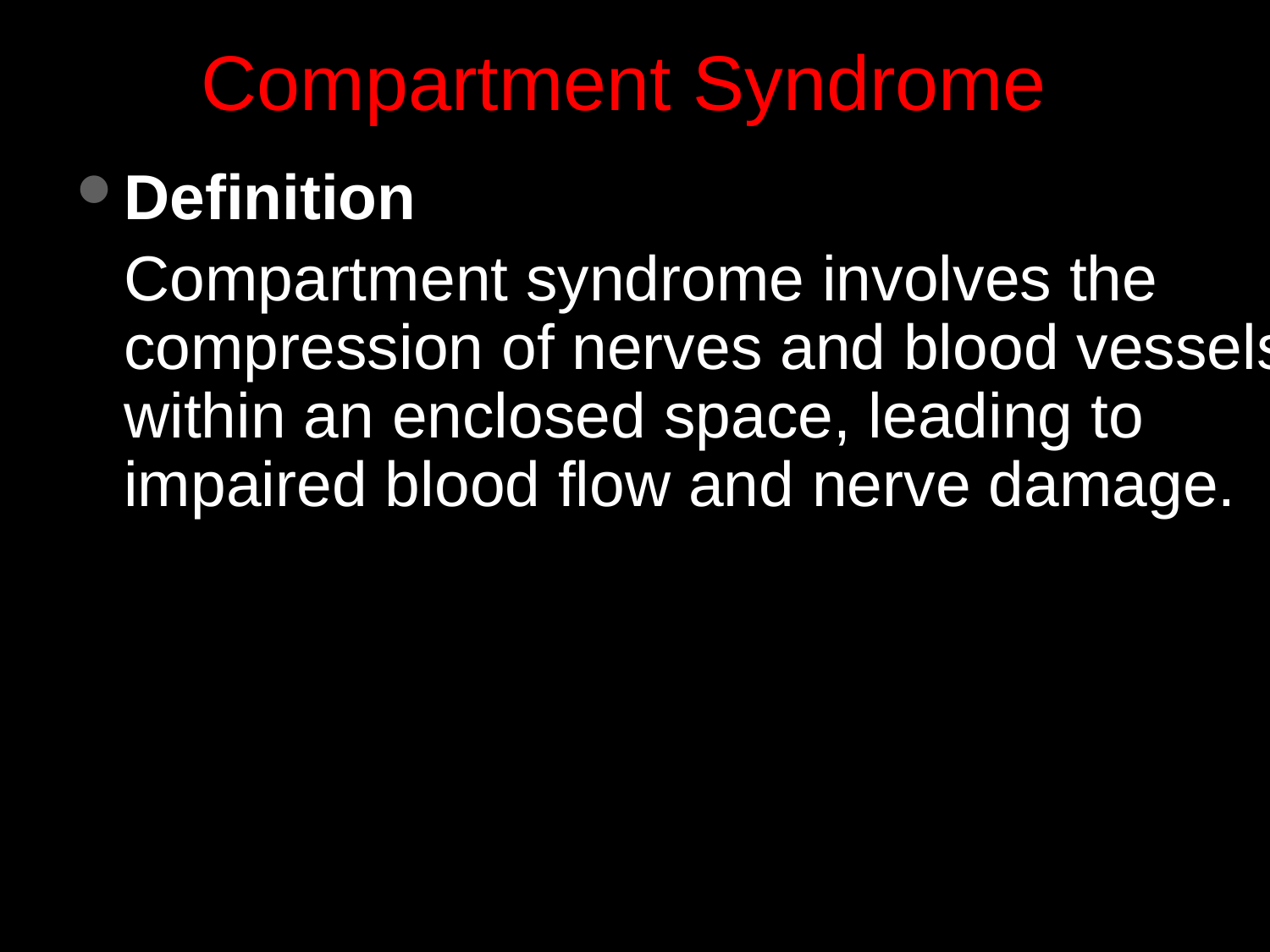

# Compartment Syndrome
Definition
	Compartment syndrome involves the compression of nerves and blood vessels within an enclosed space, leading to impaired blood flow and nerve damage.